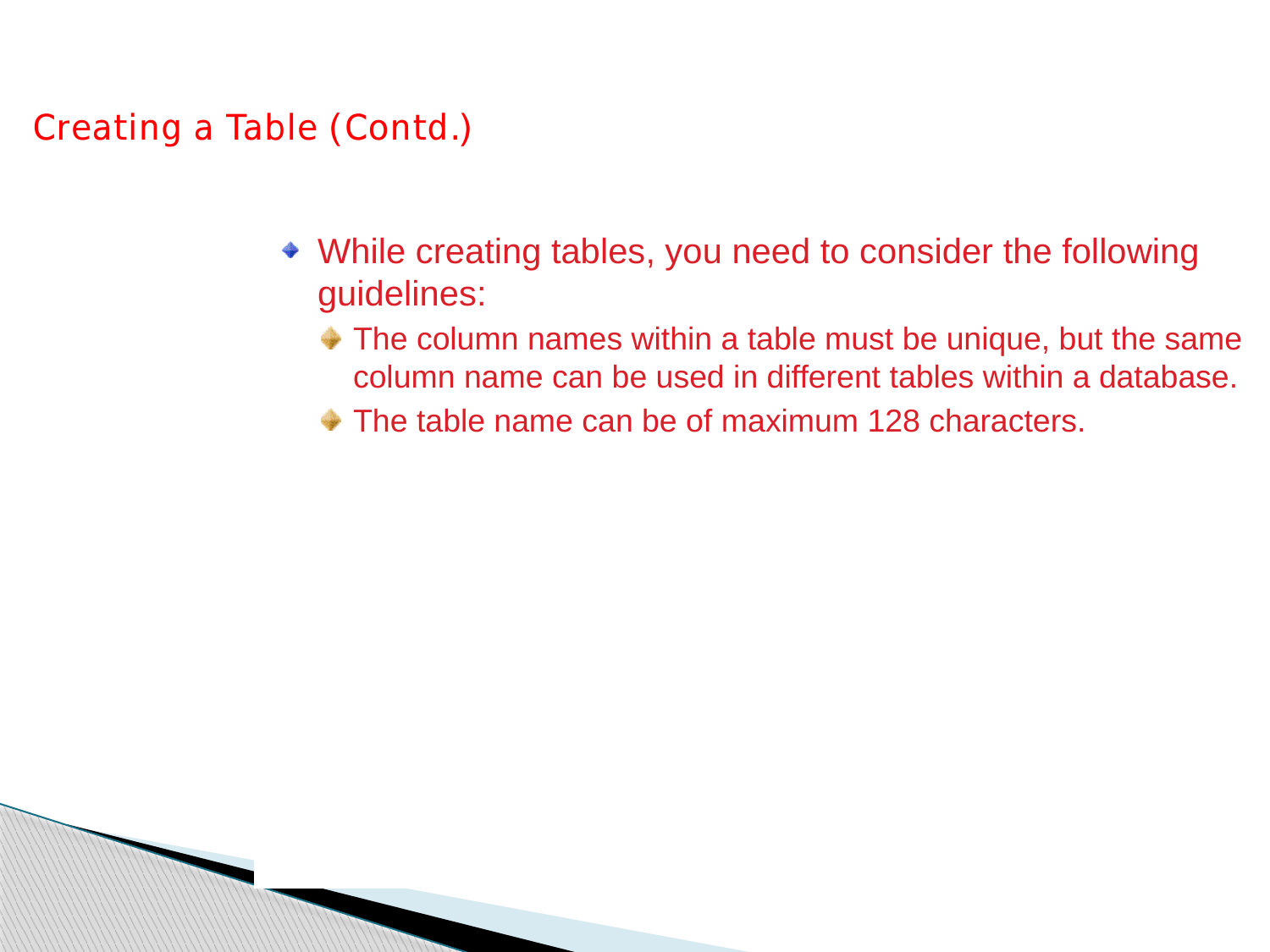

Creating a Table (Contd.)
While creating tables, you need to consider the following guidelines:
The column names within a table must be unique, but the same column name can be used in different tables within a database.
The table name can be of maximum 128 characters.